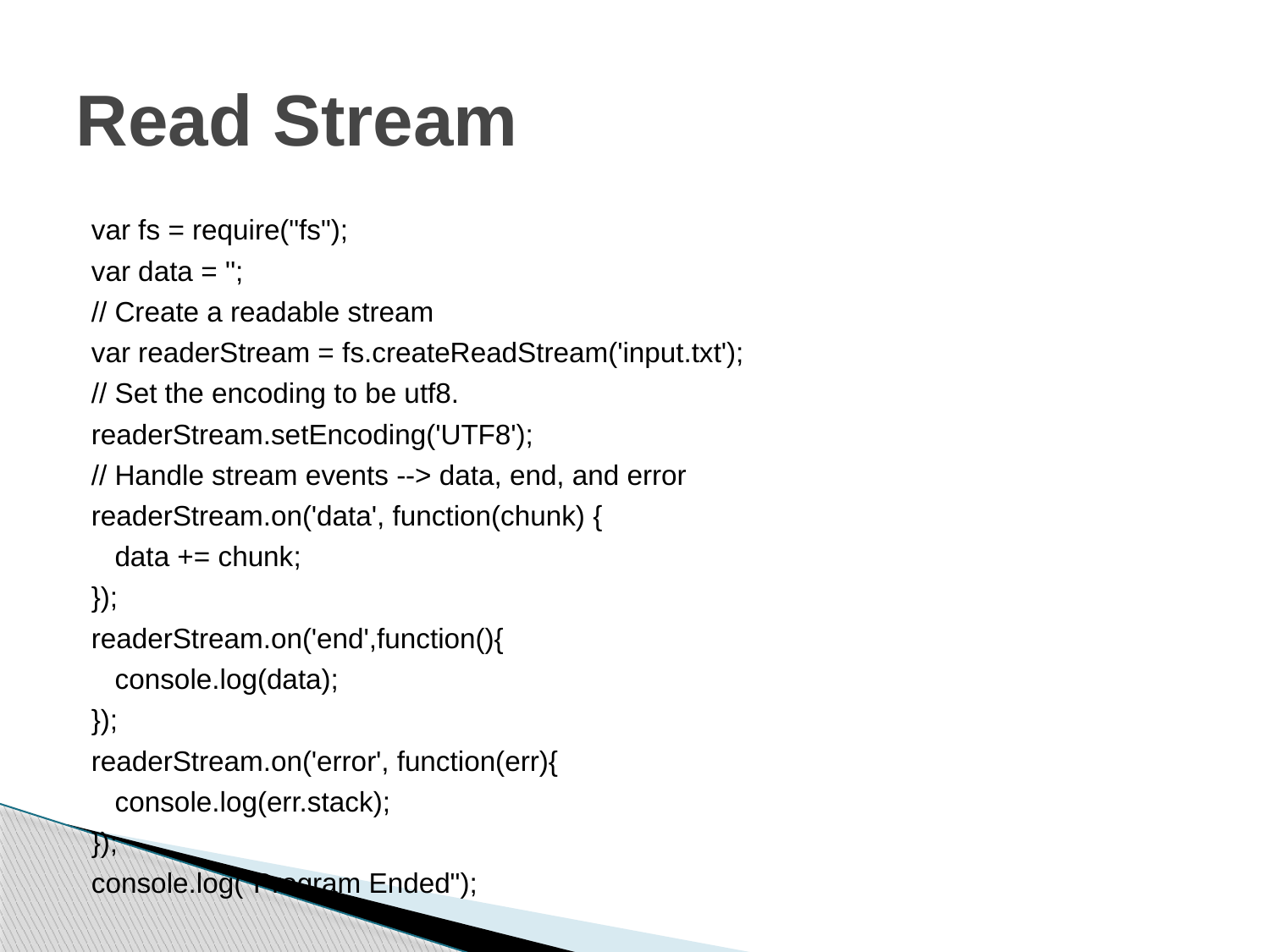

# Read Stream
var fs = require("fs");
var data = '';
// Create a readable stream
var readerStream = fs.createReadStream('input.txt');
// Set the encoding to be utf8.
readerStream.setEncoding('UTF8');
// Handle stream events --> data, end, and error
readerStream.on('data', function(chunk) {
   data += chunk;
});
readerStream.on('end',function(){
   console.log(data);
});
readerStream.on('error', function(err){
   console.log(err.stack);
});
console.log("Program Ended");